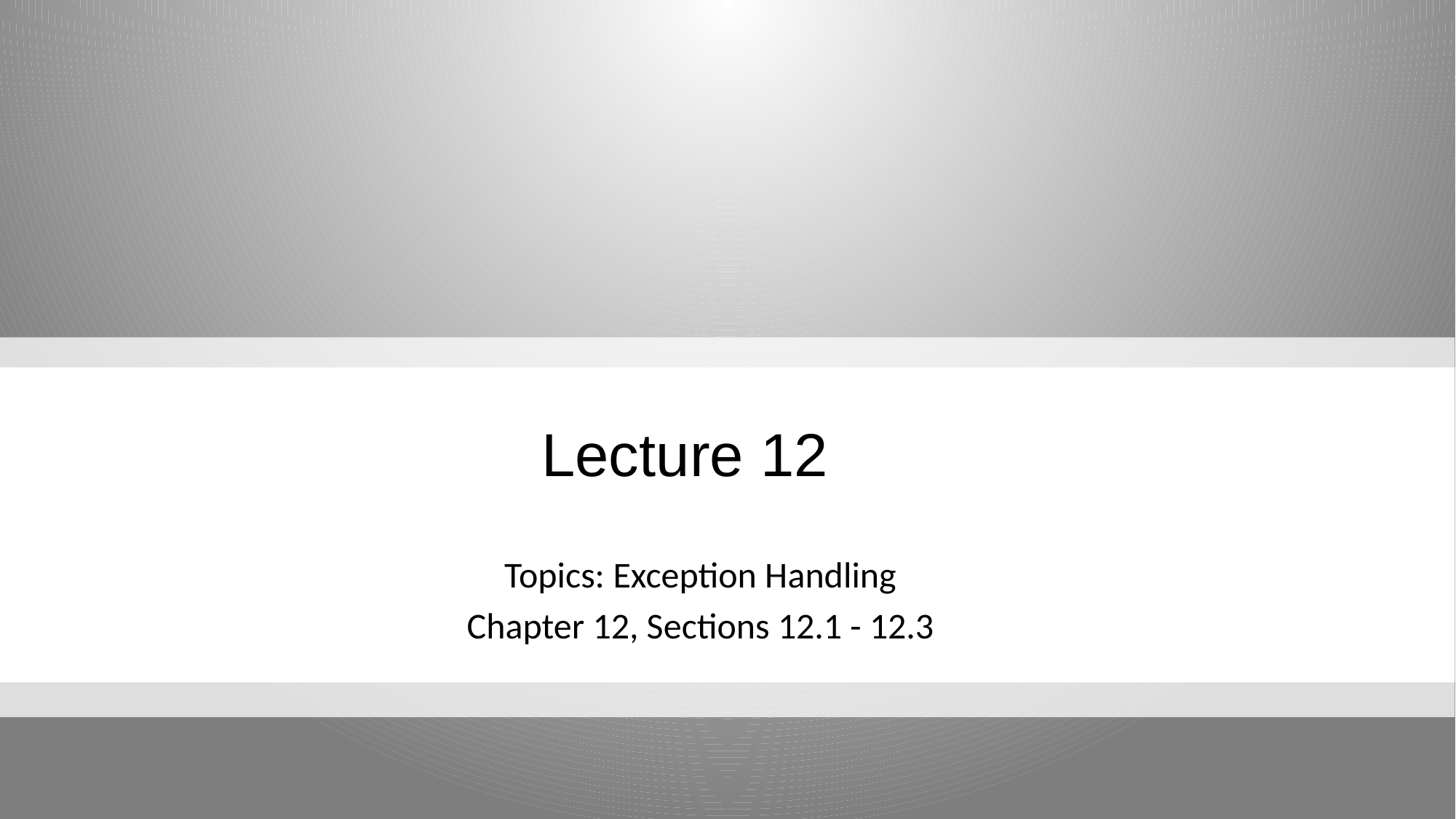

# Lecture 12
Topics: Exception Handling
Chapter 12, Sections 12.1 - 12.3